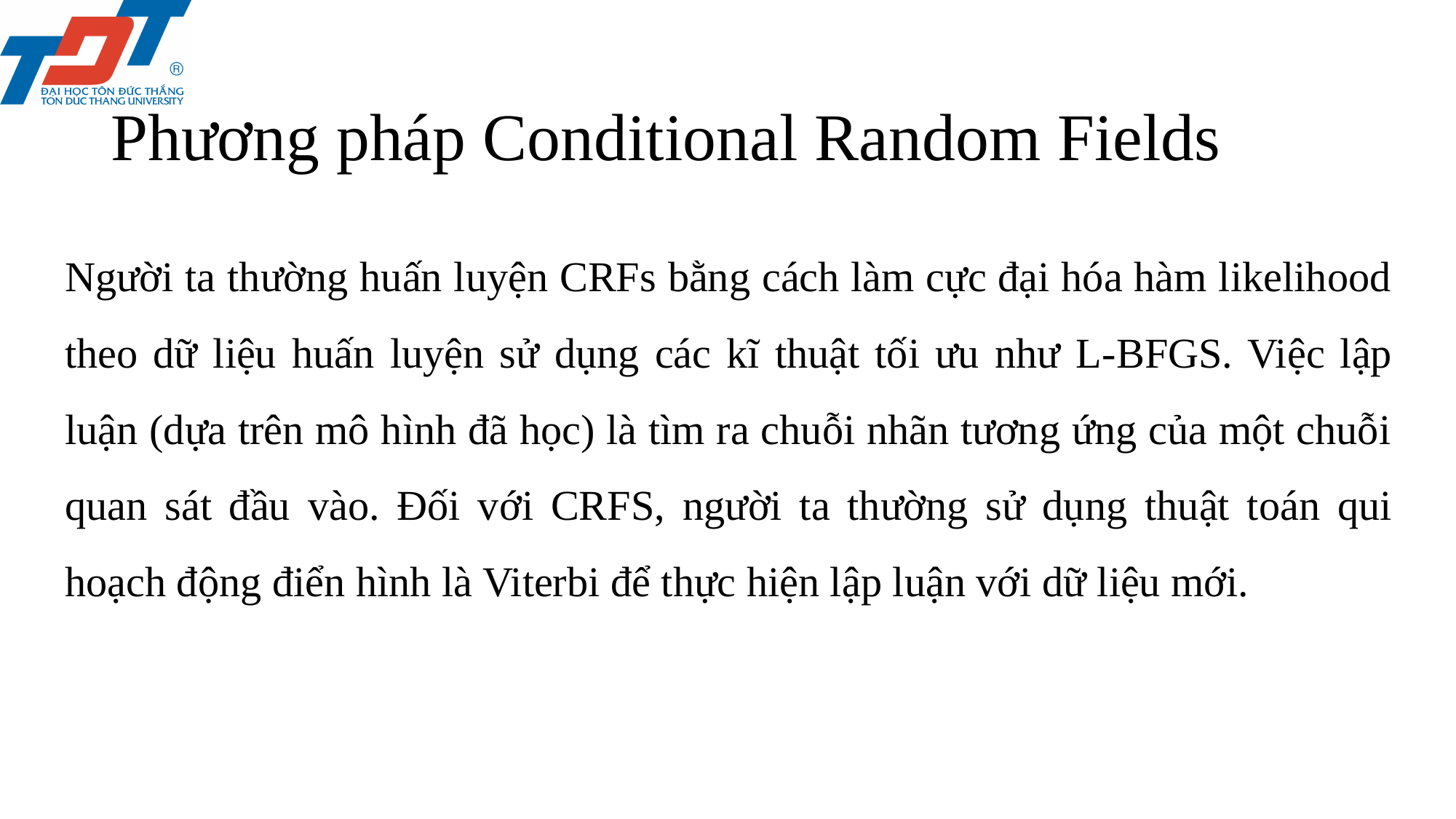

# Phương pháp Conditional Random Fields
Người ta thường huấn luyện CRFs bằng cách làm cực đại hóa hàm likelihood theo dữ liệu huấn luyện sử dụng các kĩ thuật tối ưu như L-BFGS. Việc lập luận (dựa trên mô hình đã học) là tìm ra chuỗi nhãn tương ứng của một chuỗi quan sát đầu vào. Đối với CRFS, người ta thường sử dụng thuật toán qui hoạch động điển hình là Viterbi để thực hiện lập luận với dữ liệu mới.